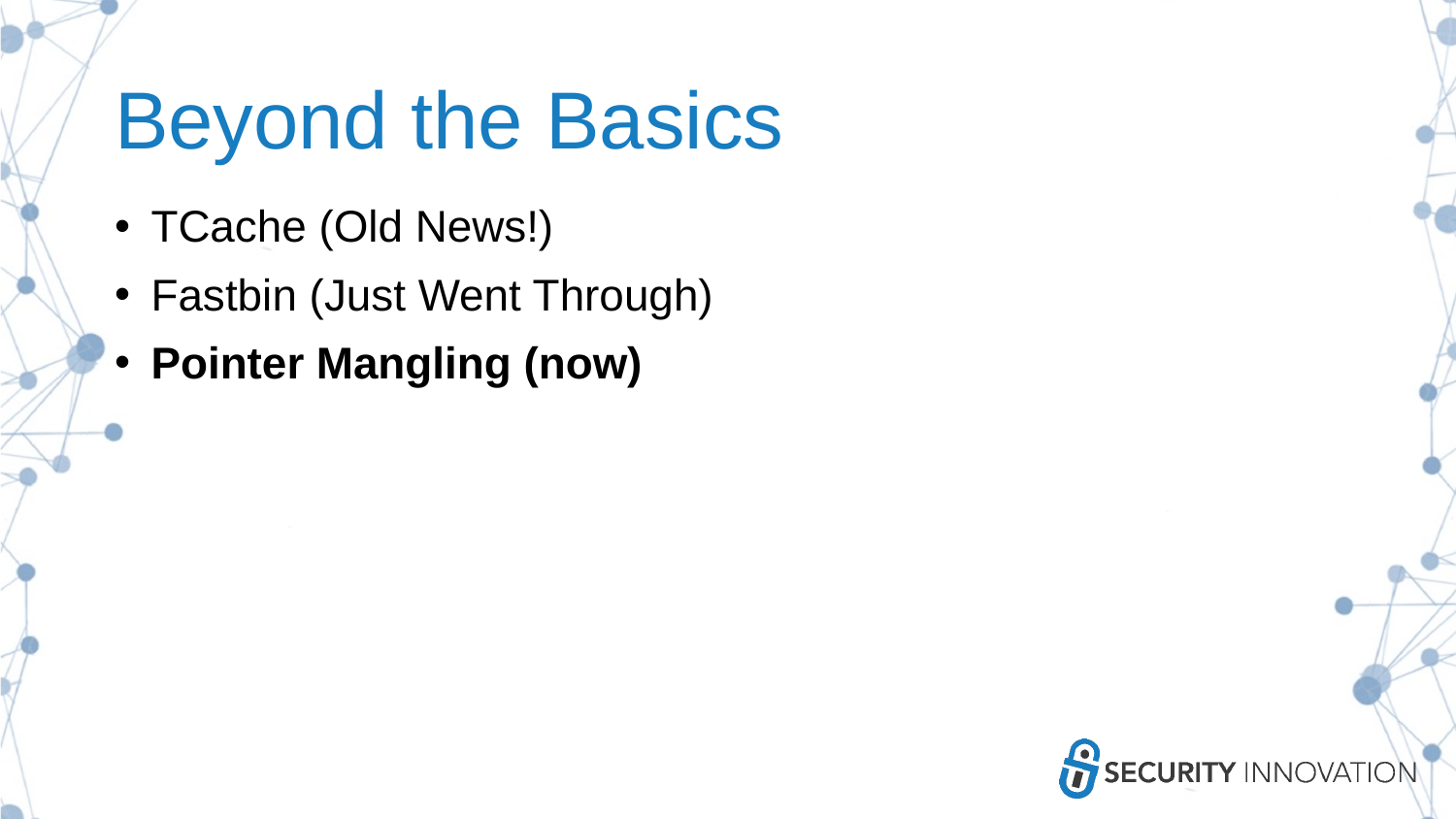

# Beyond the Basics
TCache (Old News!)
Fastbin (Just Went Through)
Pointer Mangling (now)